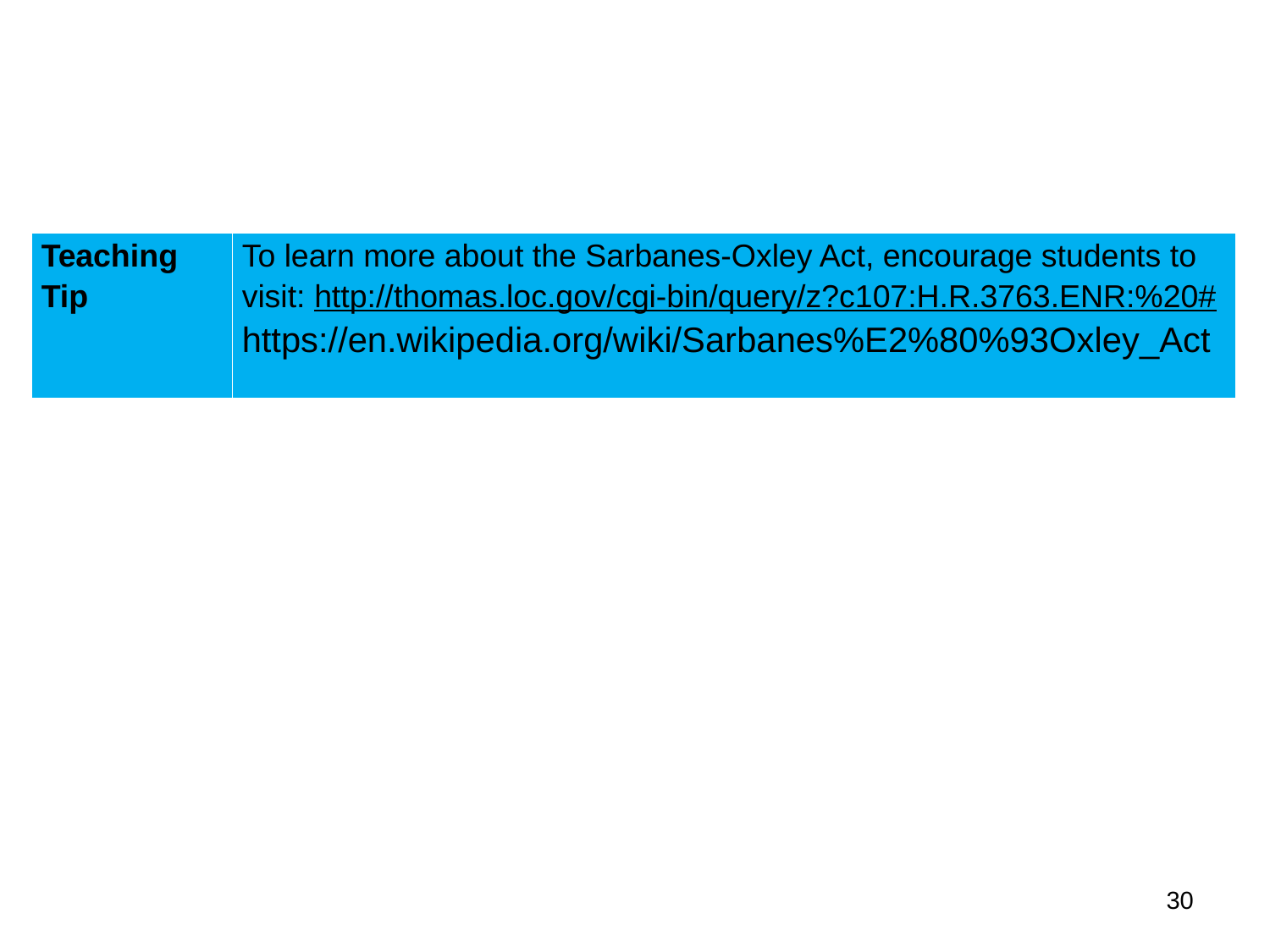

| Teaching Tip | To learn more about the Sarbanes-Oxley Act, encourage students to visit: http://thomas.loc.gov/cgi-bin/query/z?c107:H.R.3763.ENR:%20#  https://en.wikipedia.org/wiki/Sarbanes%E2%80%93Oxley\_Act |
| --- | --- |
30